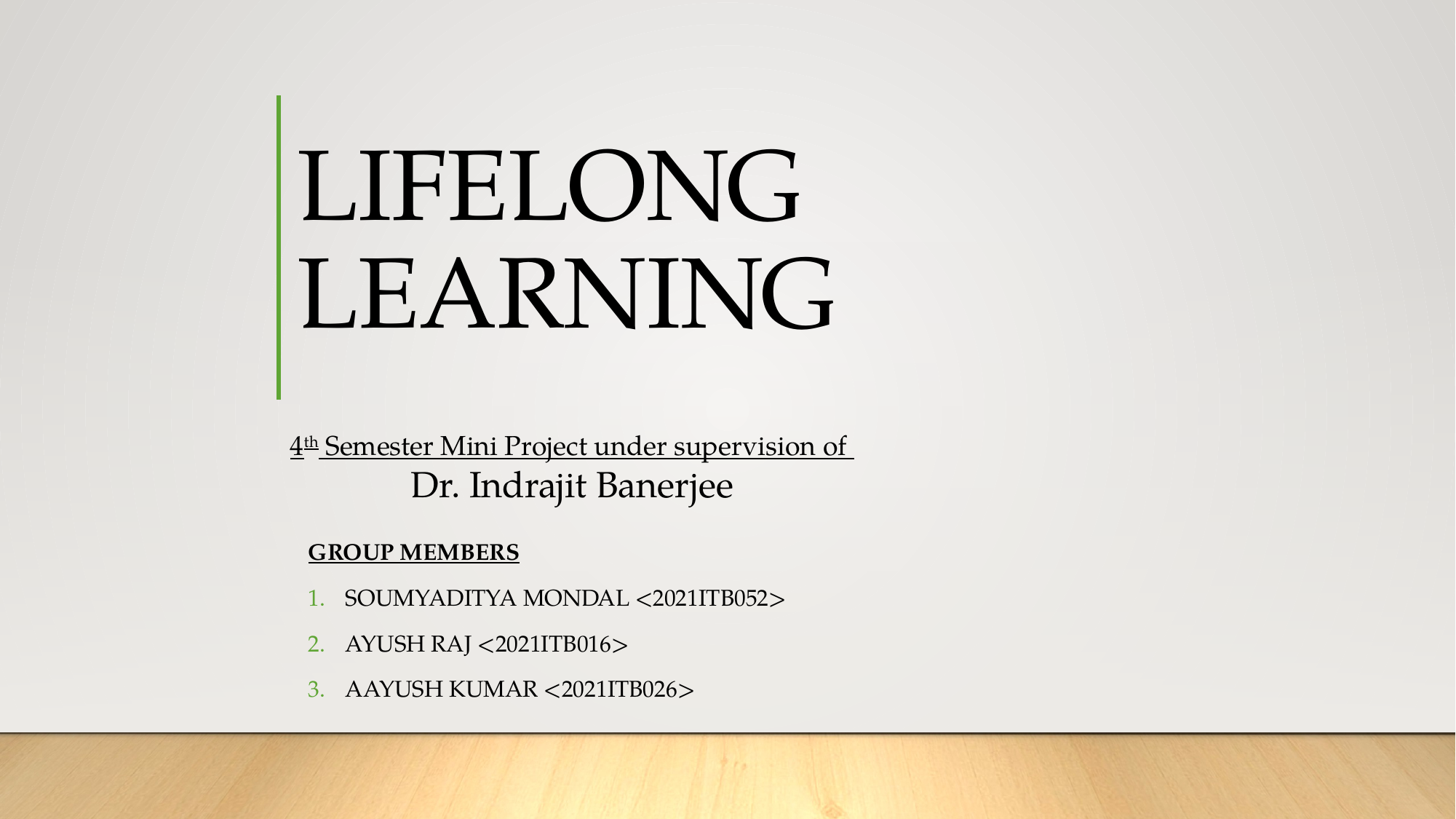

# LIFELONG LEARNING
4th Semester Mini Project under supervision of
Dr. Indrajit Banerjee
group MEMBERS
Soumyaditya mondal <2021ITB052>
Ayush Raj <2021ITB016>
Aayush Kumar <2021ITB026>